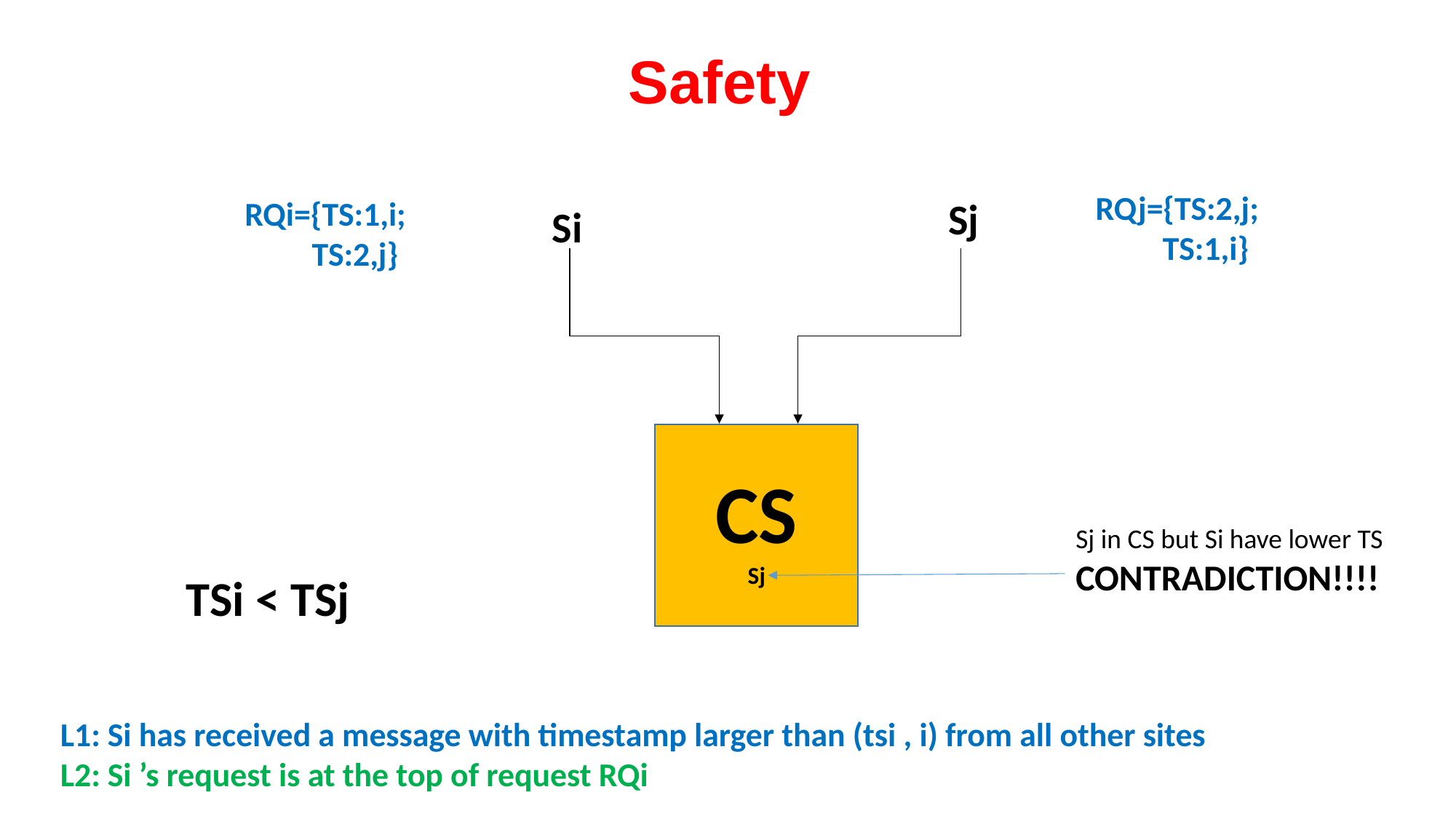

Safety
RQj={TS:2,j;
         TS:1,i}
RQi={TS:1,i;
         TS:2,j}
Sj
Si
CS
Sj
Sj in CS but Si have lower TS
CONTRADICTION!!!!
TSi < TSj
L1: Si has received a message with timestamp larger than (tsi , i) from all other sites
L2: Si ’s request is at the top of request RQi